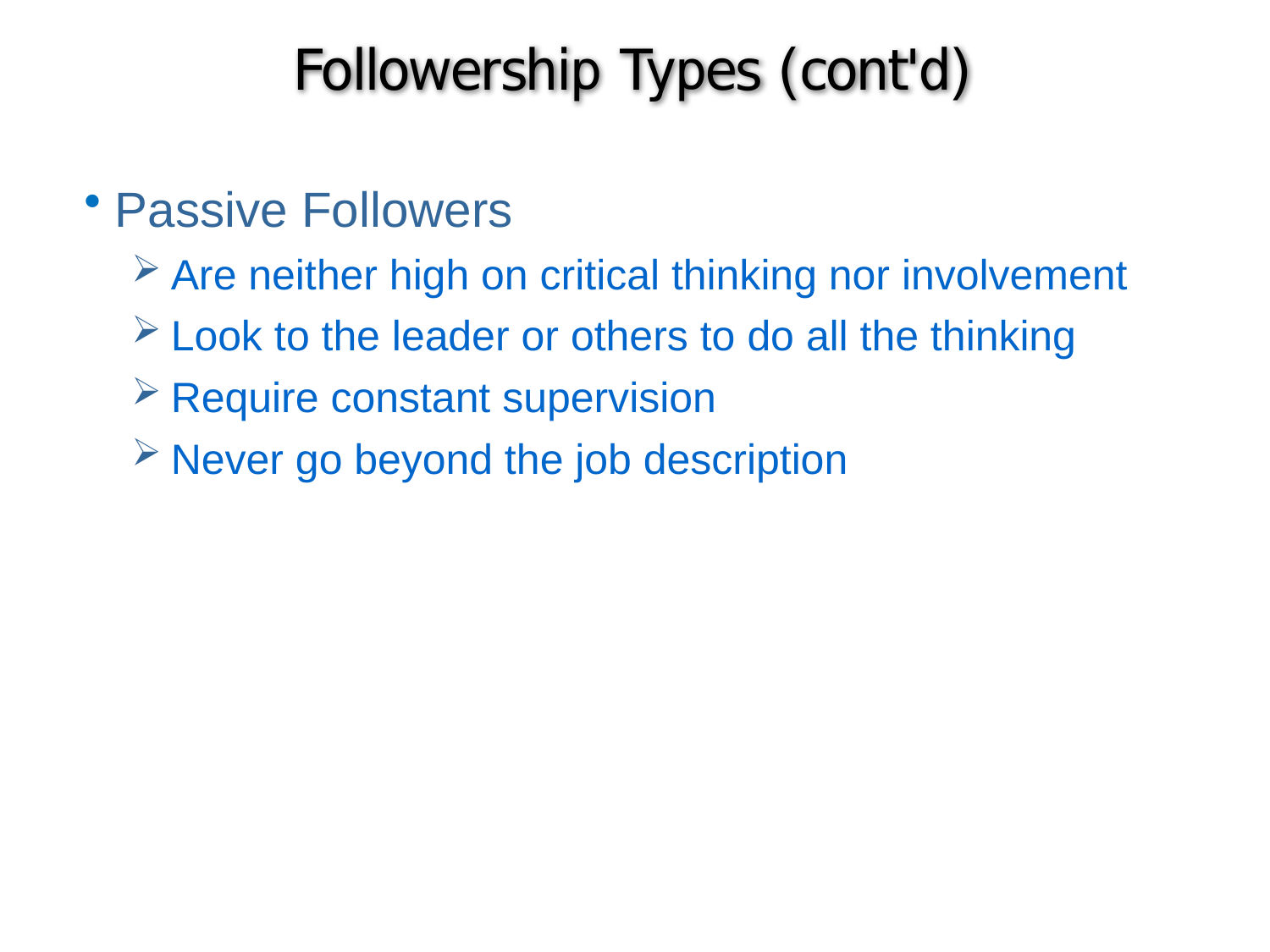

# Followership Types (cont'd)
Passive Followers
Are neither high on critical thinking nor involvement
Look to the leader or others to do all the thinking
Require constant supervision
Never go beyond the job description